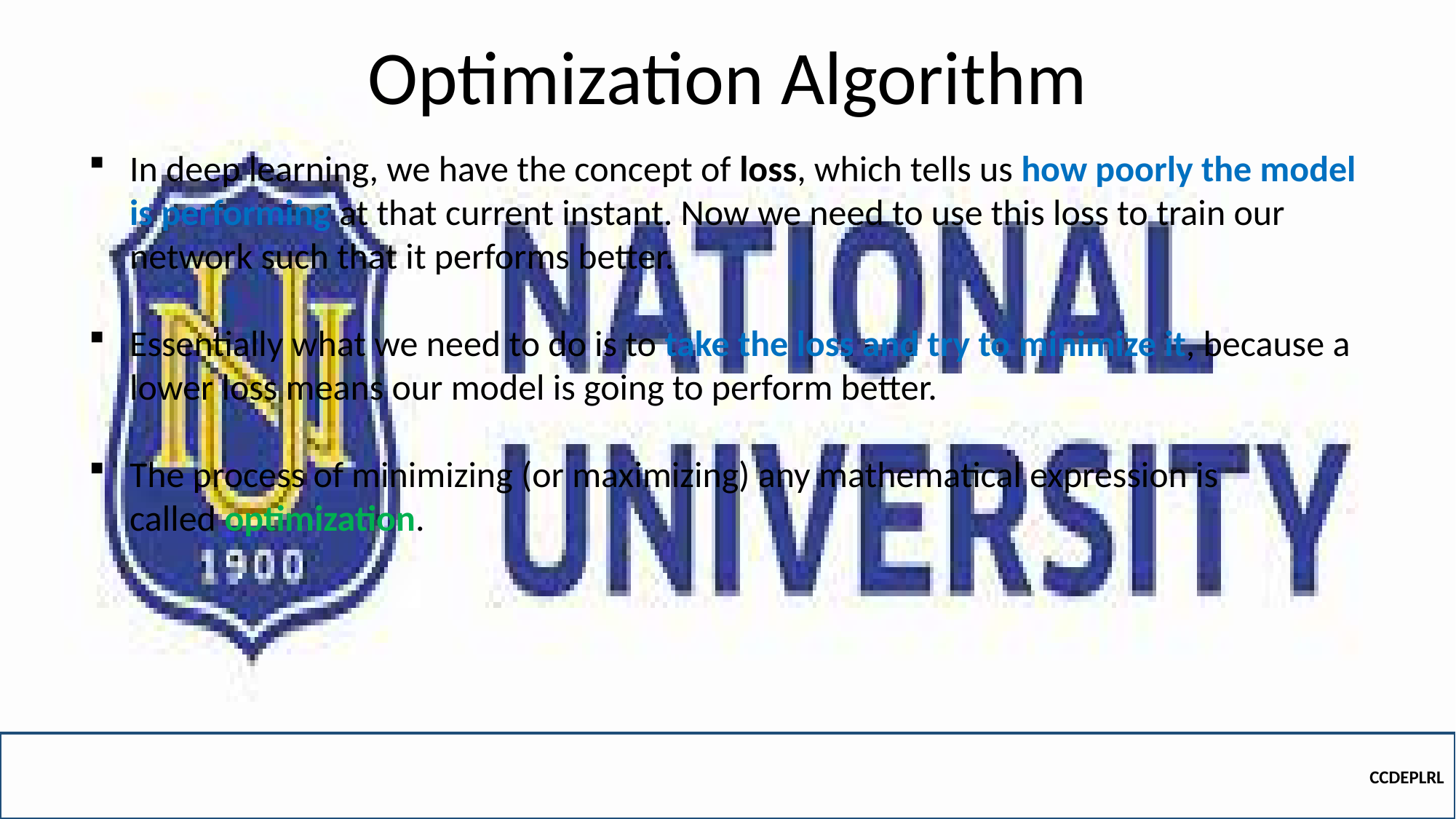

# Optimization Algorithm

In deep learning, we have the concept of loss, which tells us how poorly the model is performing at that current instant. Now we need to use this loss to train our network such that it performs better.

Essentially what we need to do is to take the loss and try to minimize it, because a lower loss means our model is going to perform better.

The process of minimizing (or maximizing) any mathematical expression is called optimization.
CCDEPLRL